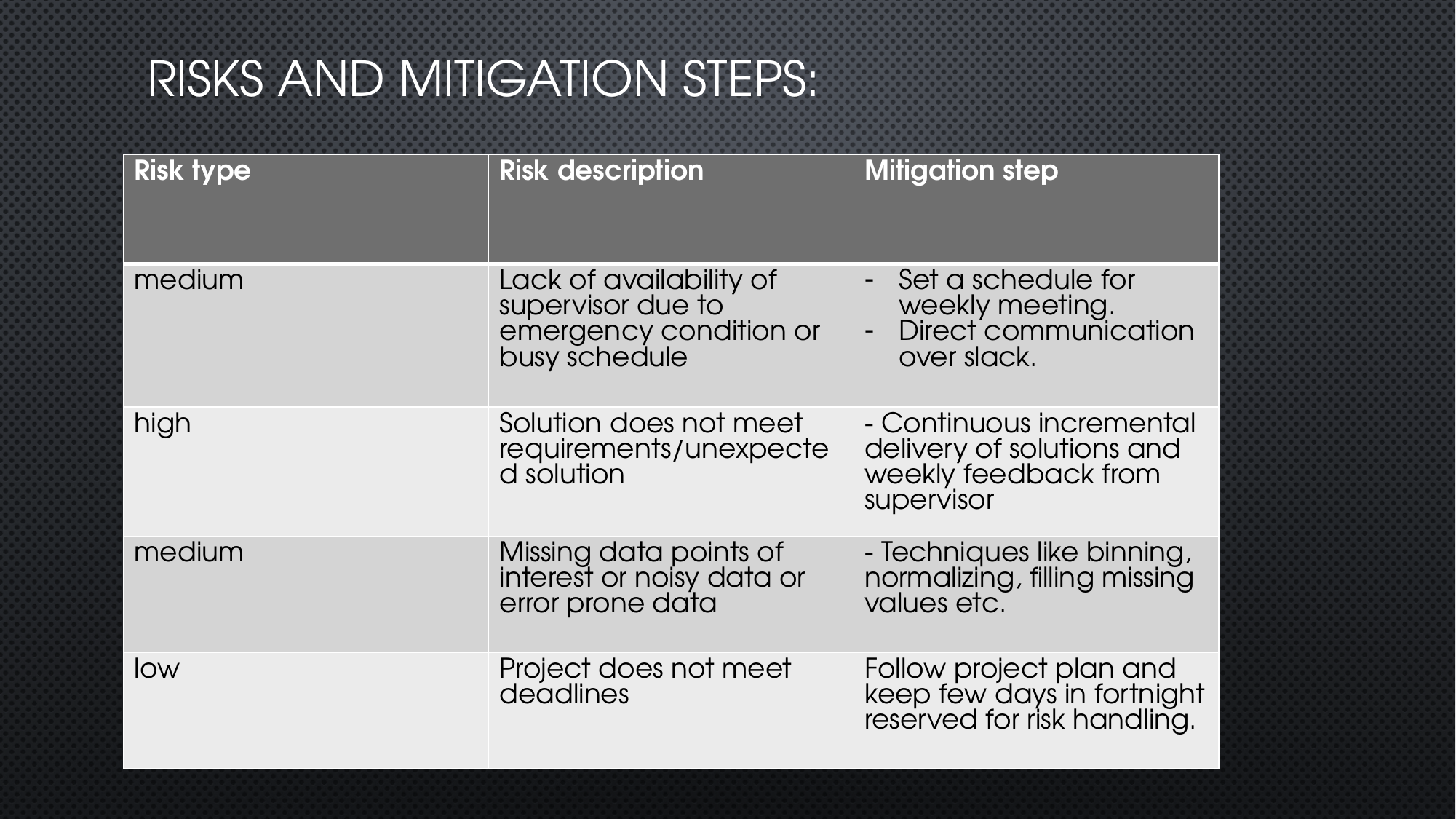

# Risks and mitigation steps:
| Risk type | Risk description | Mitigation step |
| --- | --- | --- |
| medium | Lack of availability of supervisor due to emergency condition or busy schedule | Set a schedule for weekly meeting. Direct communication over slack. |
| high | Solution does not meet requirements/unexpected solution | - Continuous incremental delivery of solutions and weekly feedback from supervisor |
| medium | Missing data points of interest or noisy data or error prone data | - Techniques like binning, normalizing, filling missing values etc. |
| low | Project does not meet deadlines | Follow project plan and keep few days in fortnight reserved for risk handling. |